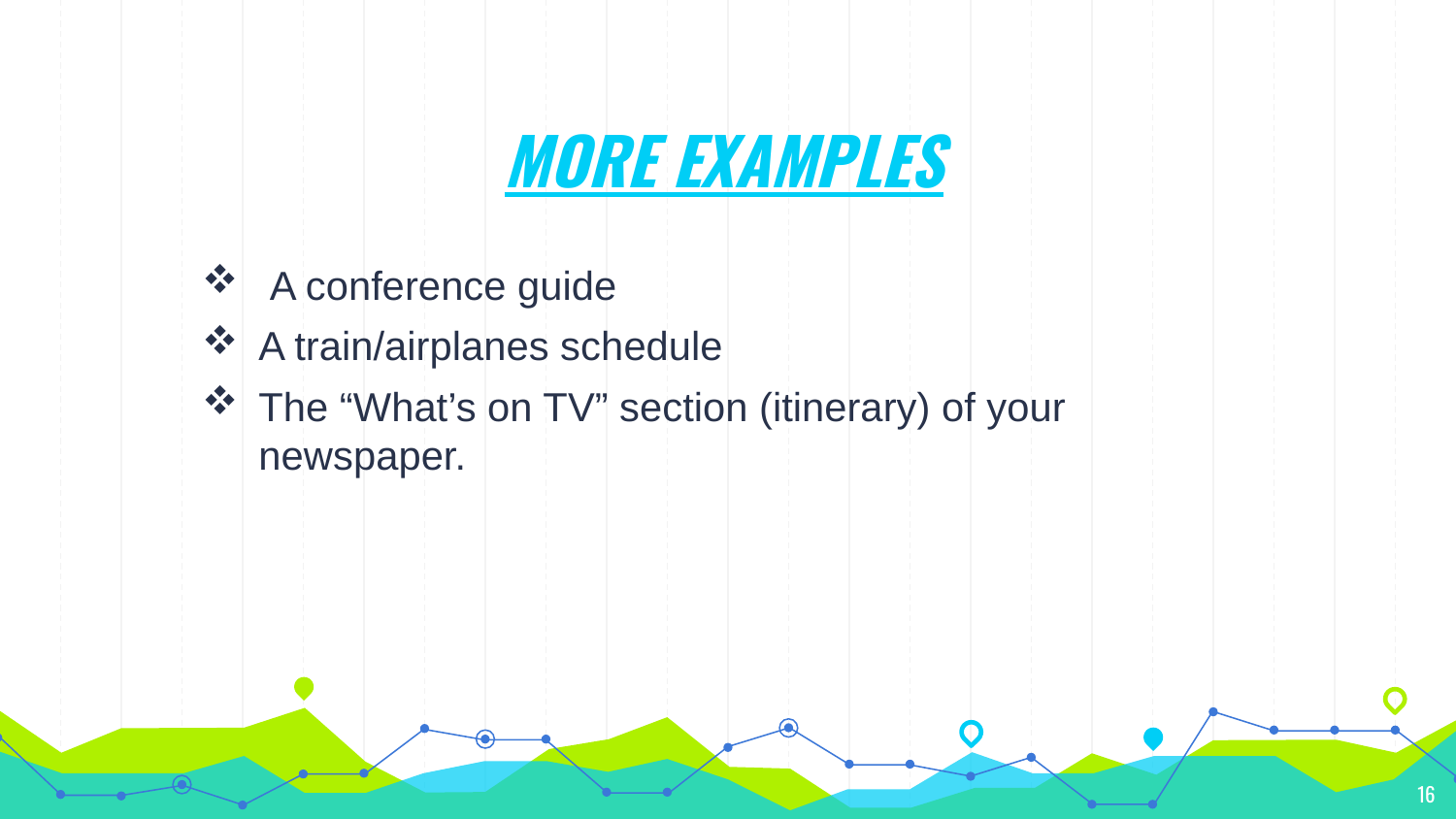

# MORE EXAMPLES
 A conference guide
A train/airplanes schedule
The “What’s on TV” section (itinerary) of your newspaper.

16